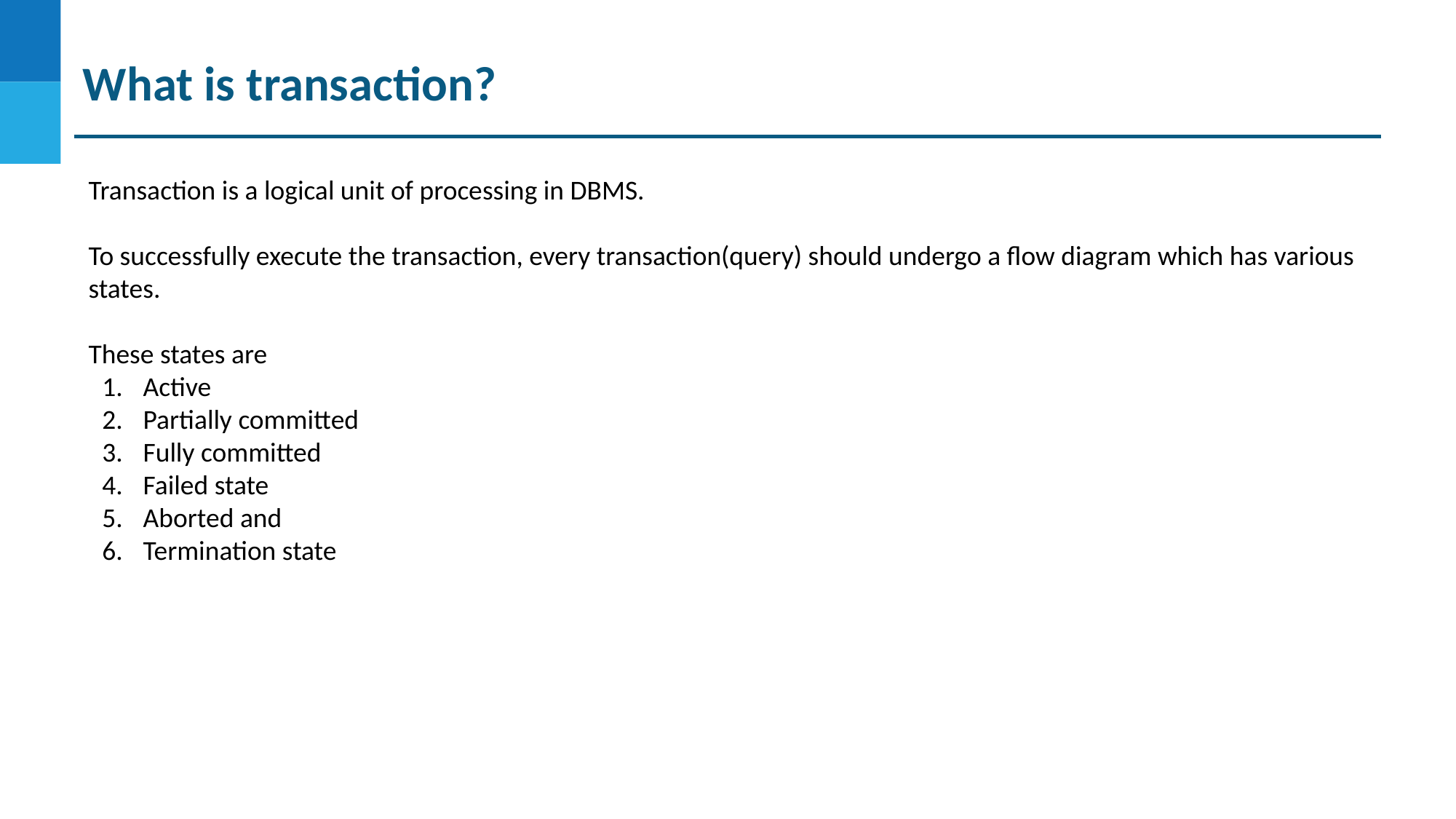

What is transaction?
Transaction is a logical unit of processing in DBMS.

To successfully execute the transaction, every transaction(query) should undergo a flow diagram which has various states.

These states are
Active
Partially committed
Fully committed
Failed state
Aborted and
Termination state